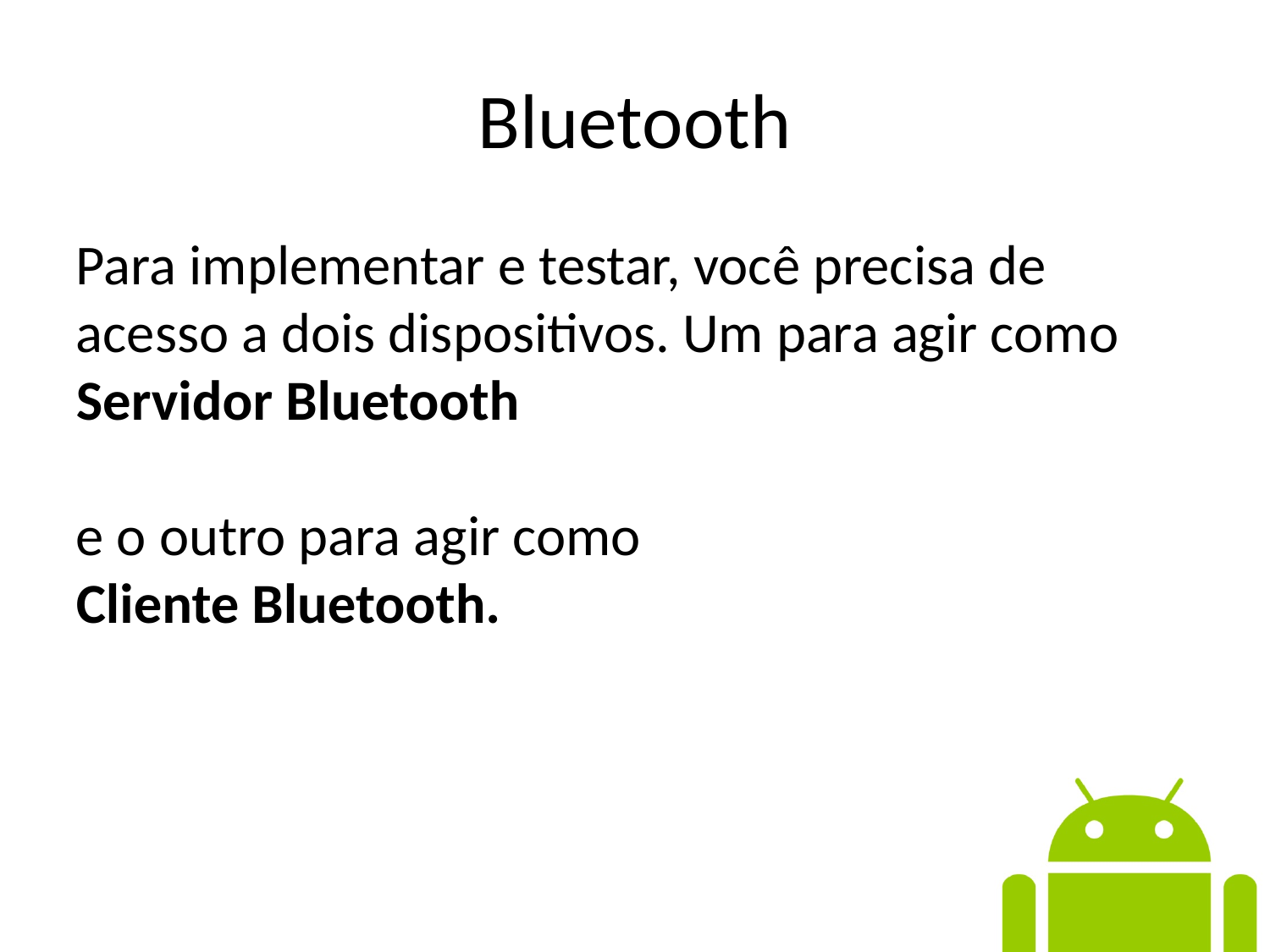

Bluetooth
Para implementar e testar, você precisa de acesso a dois dispositivos. Um para agir como
Servidor Bluetooth

e o outro para agir como
Cliente Bluetooth.